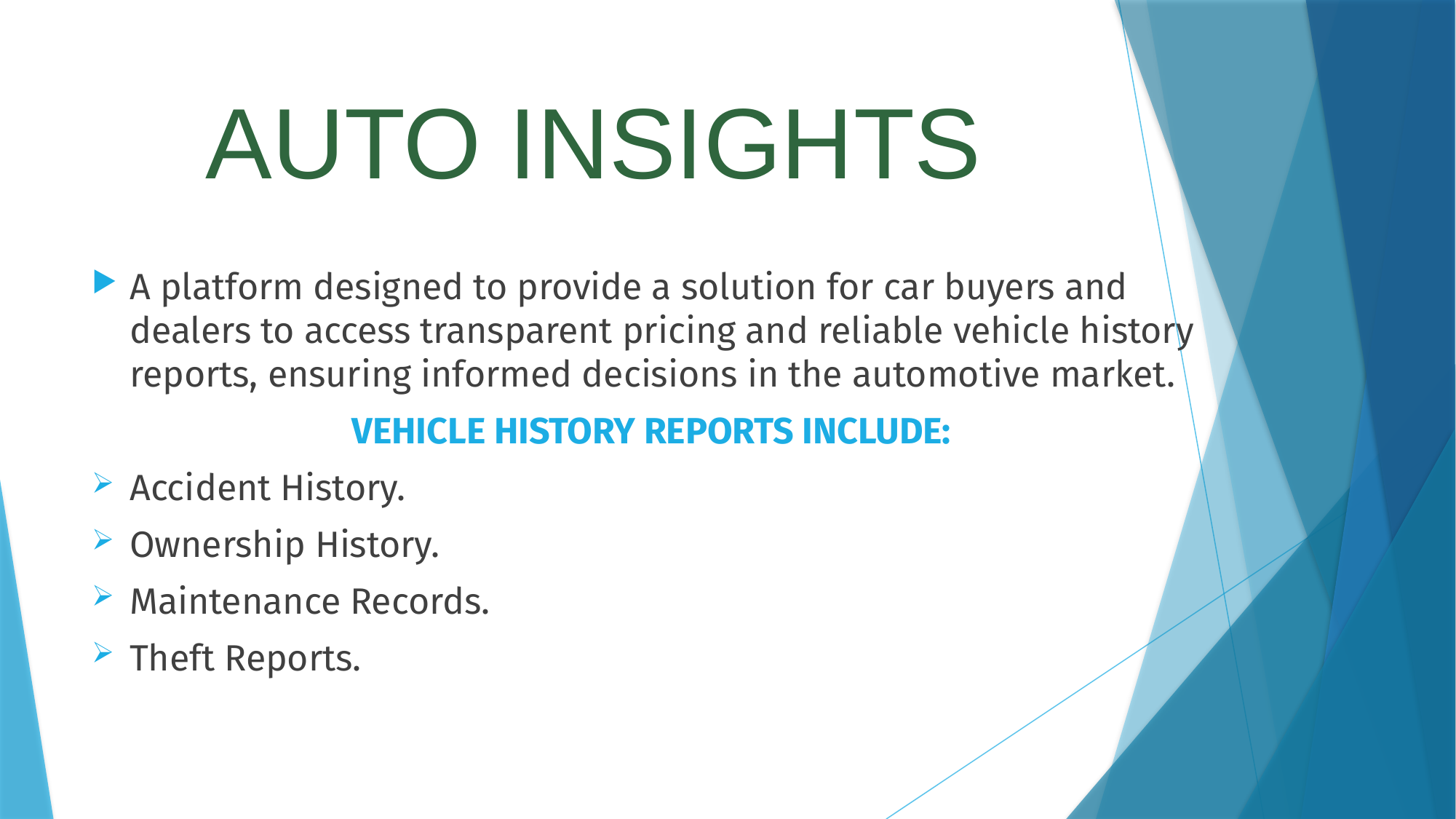

# AUTO INSIGHTS
A platform designed to provide a solution for car buyers and dealers to access transparent pricing and reliable vehicle history reports, ensuring informed decisions in the automotive market.
VEHICLE HISTORY REPORTS INCLUDE:
Accident History.
Ownership History.
Maintenance Records.
Theft Reports.